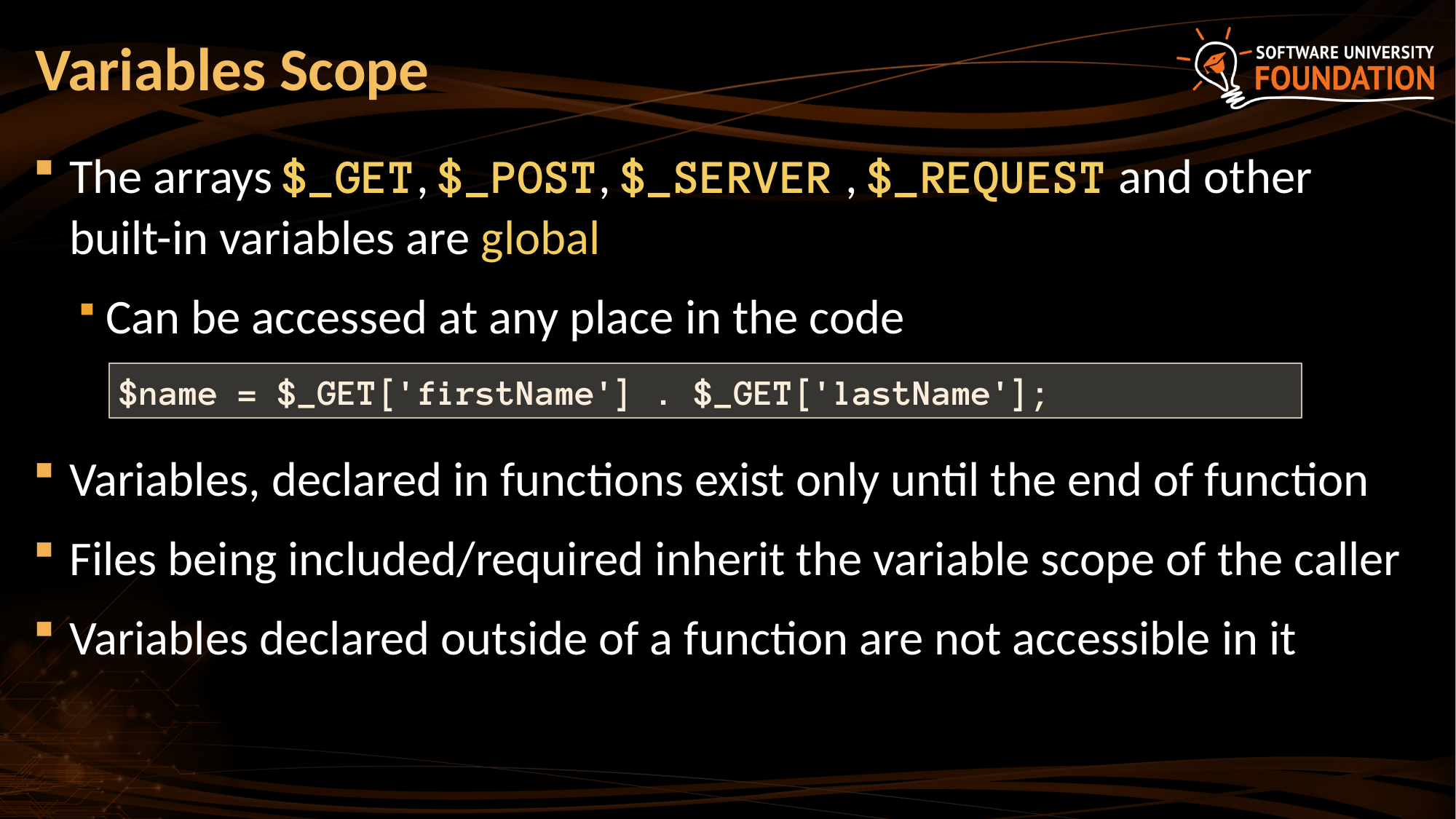

# Variables Scope
The arrays $_GET, $_POST, $_SERVER , $_REQUEST and other built-in variables are global
Can be accessed at any place in the code

Variables, declared in functions exist only until the end of function
Files being included/required inherit the variable scope of the caller
Variables declared outside of a function are not accessible in it
$name = $_GET['firstName'] . $_GET['lastName'];